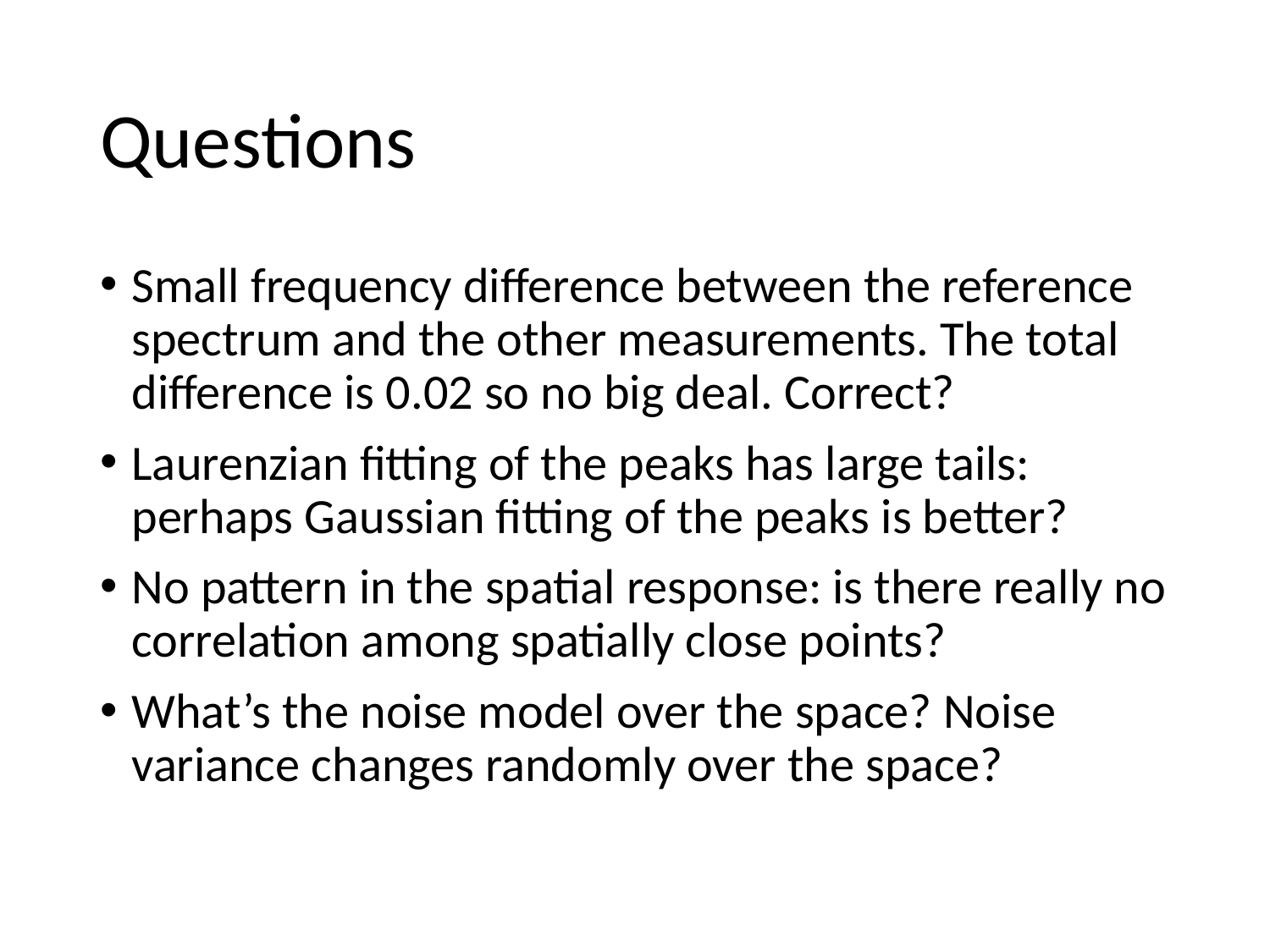

# Questions
Small frequency difference between the reference spectrum and the other measurements. The total difference is 0.02 so no big deal. Correct?
Laurenzian fitting of the peaks has large tails: perhaps Gaussian fitting of the peaks is better?
No pattern in the spatial response: is there really no correlation among spatially close points?
What’s the noise model over the space? Noise variance changes randomly over the space?